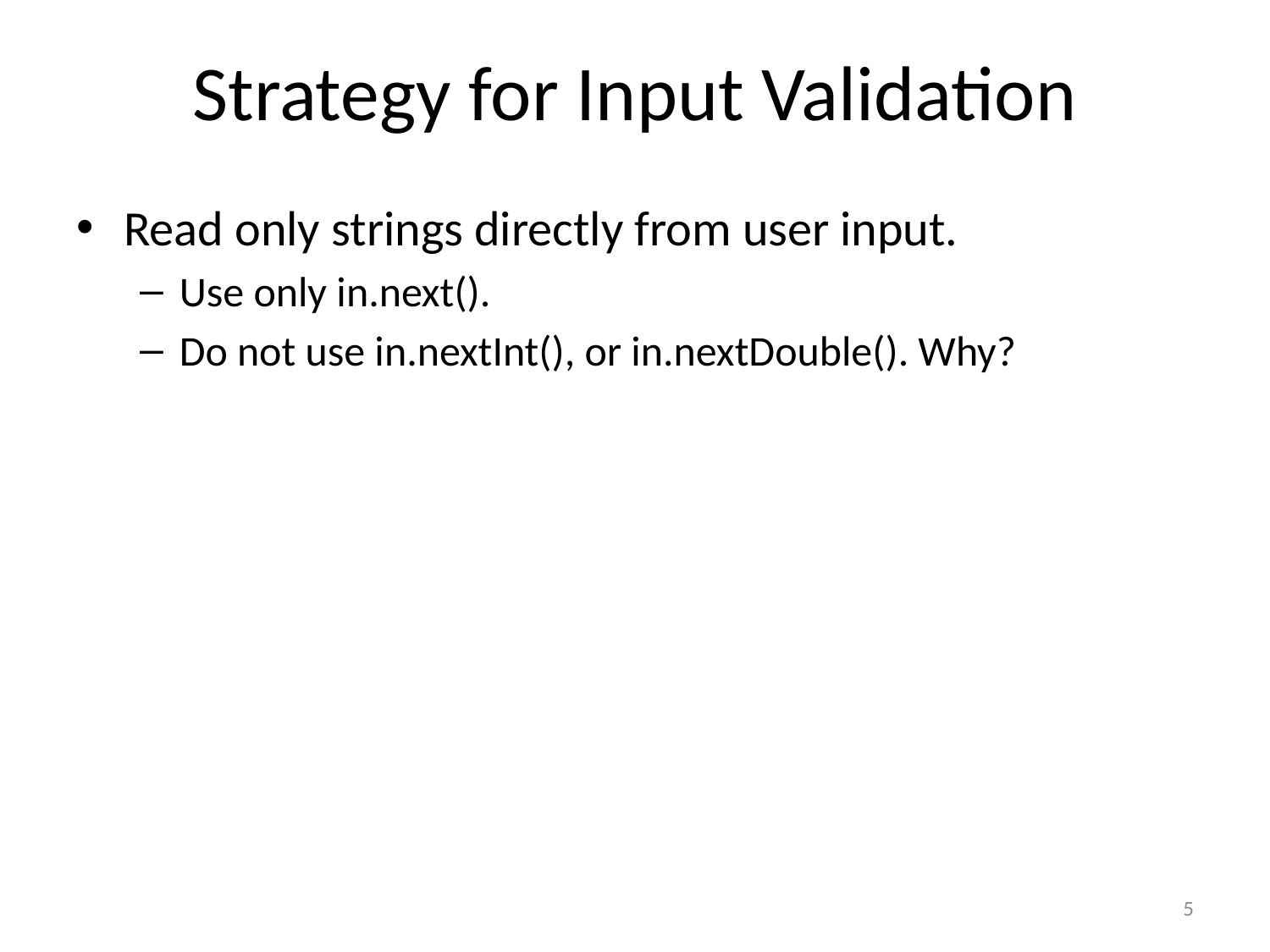

# Strategy for Input Validation
Read only strings directly from user input.
Use only in.next().
Do not use in.nextInt(), or in.nextDouble(). Why?
5